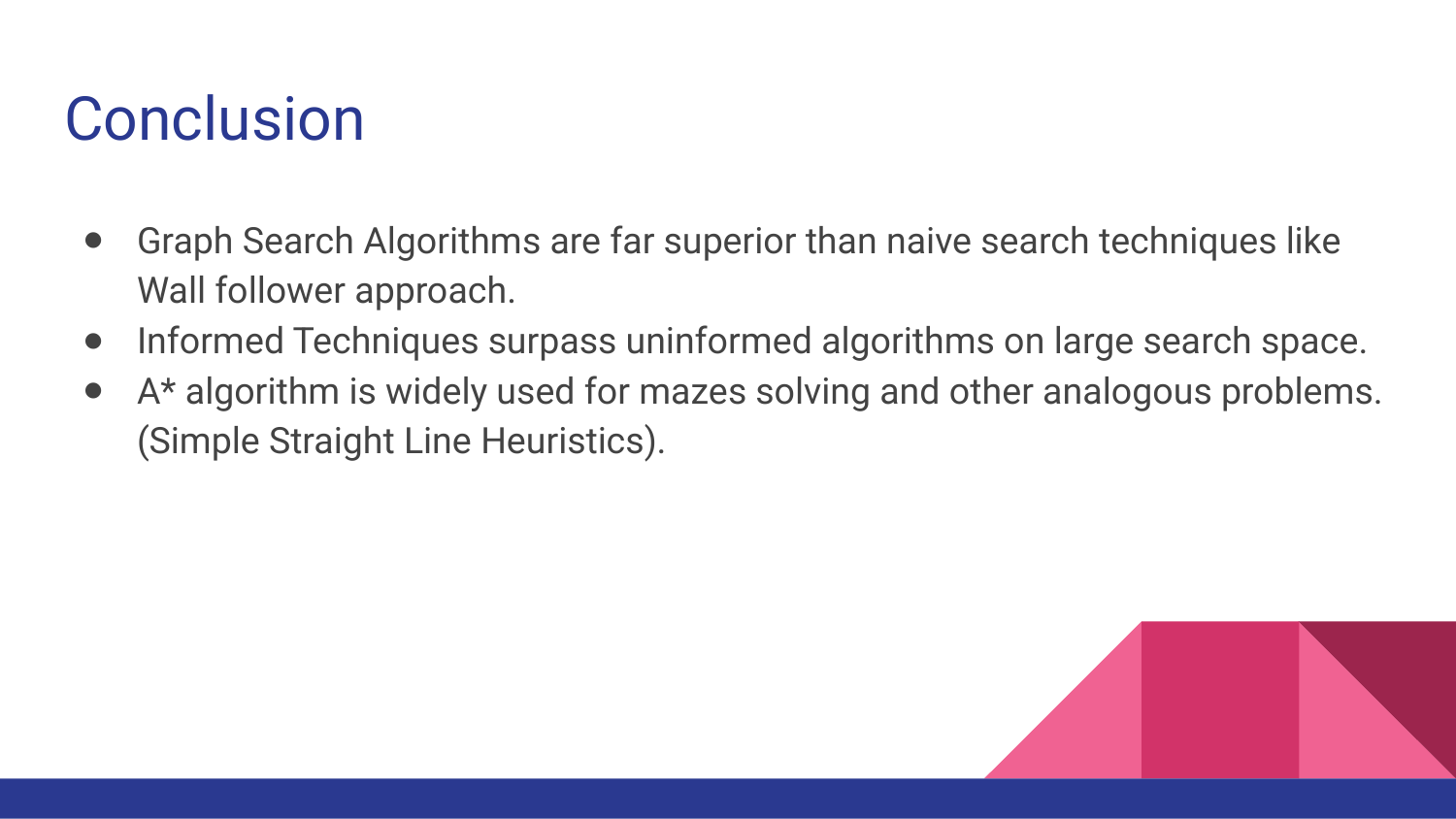

# Conclusion

Graph Search Algorithms are far superior than naive search techniques like Wall follower approach.
Informed Techniques surpass uninformed algorithms on large search space.
A* algorithm is widely used for mazes solving and other analogous problems. (Simple Straight Line Heuristics).